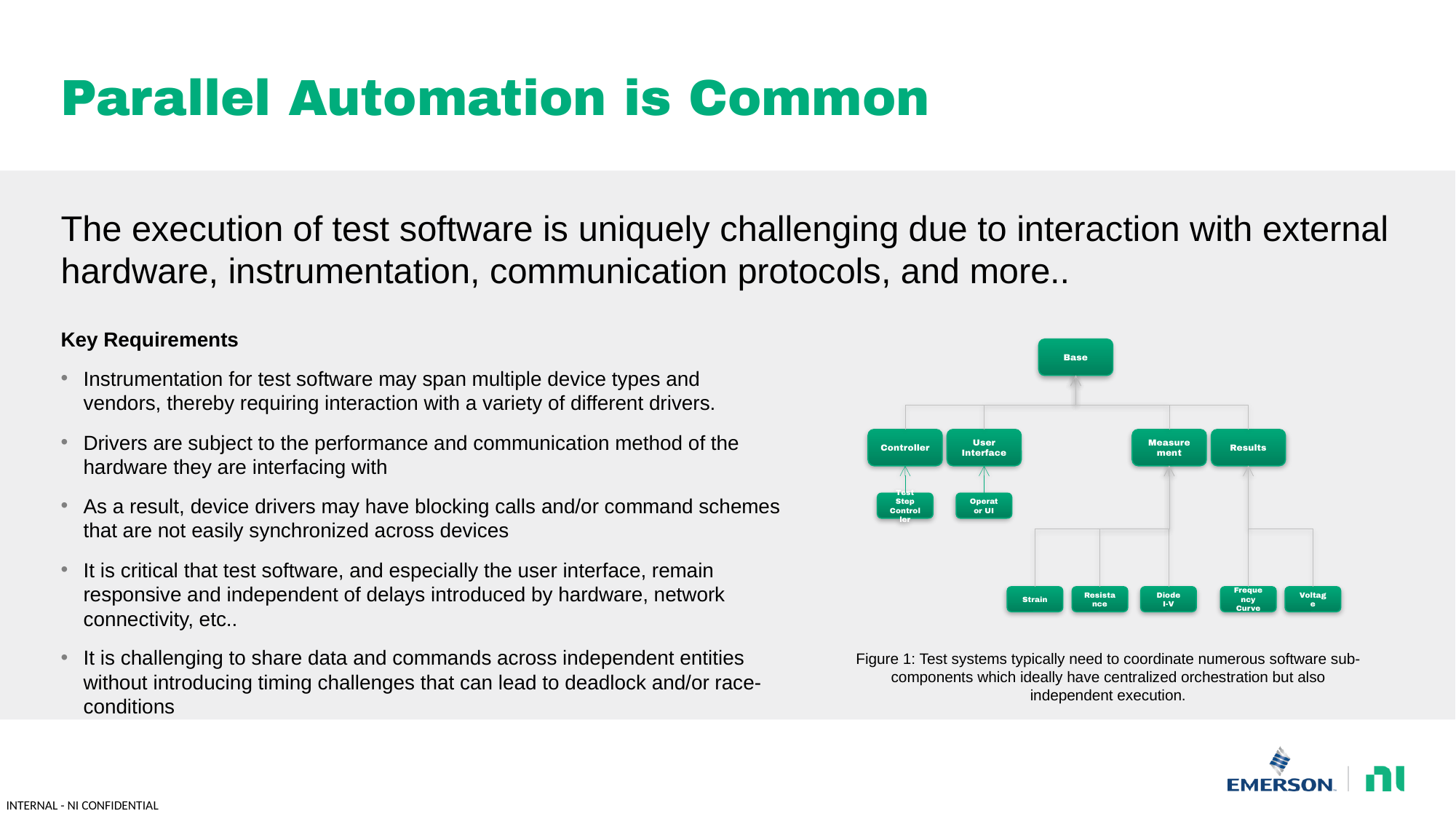

# Parallel Automation is Common
The execution of test software is uniquely challenging due to interaction with external hardware, instrumentation, communication protocols, and more..
Key Requirements
Instrumentation for test software may span multiple device types and vendors, thereby requiring interaction with a variety of different drivers.
Drivers are subject to the performance and communication method of the hardware they are interfacing with
As a result, device drivers may have blocking calls and/or command schemes that are not easily synchronized across devices
It is critical that test software, and especially the user interface, remain responsive and independent of delays introduced by hardware, network connectivity, etc..
It is challenging to share data and commands across independent entities without introducing timing challenges that can lead to deadlock and/or race-conditions
Base
Controller
User Interface
Measurement
Results
Test Step Controller
Operator UI
Strain
Resistance
Diode I-V
Voltage
Frequency Curve
Figure 1: Test systems typically need to coordinate numerous software sub-components which ideally have centralized orchestration but also independent execution.